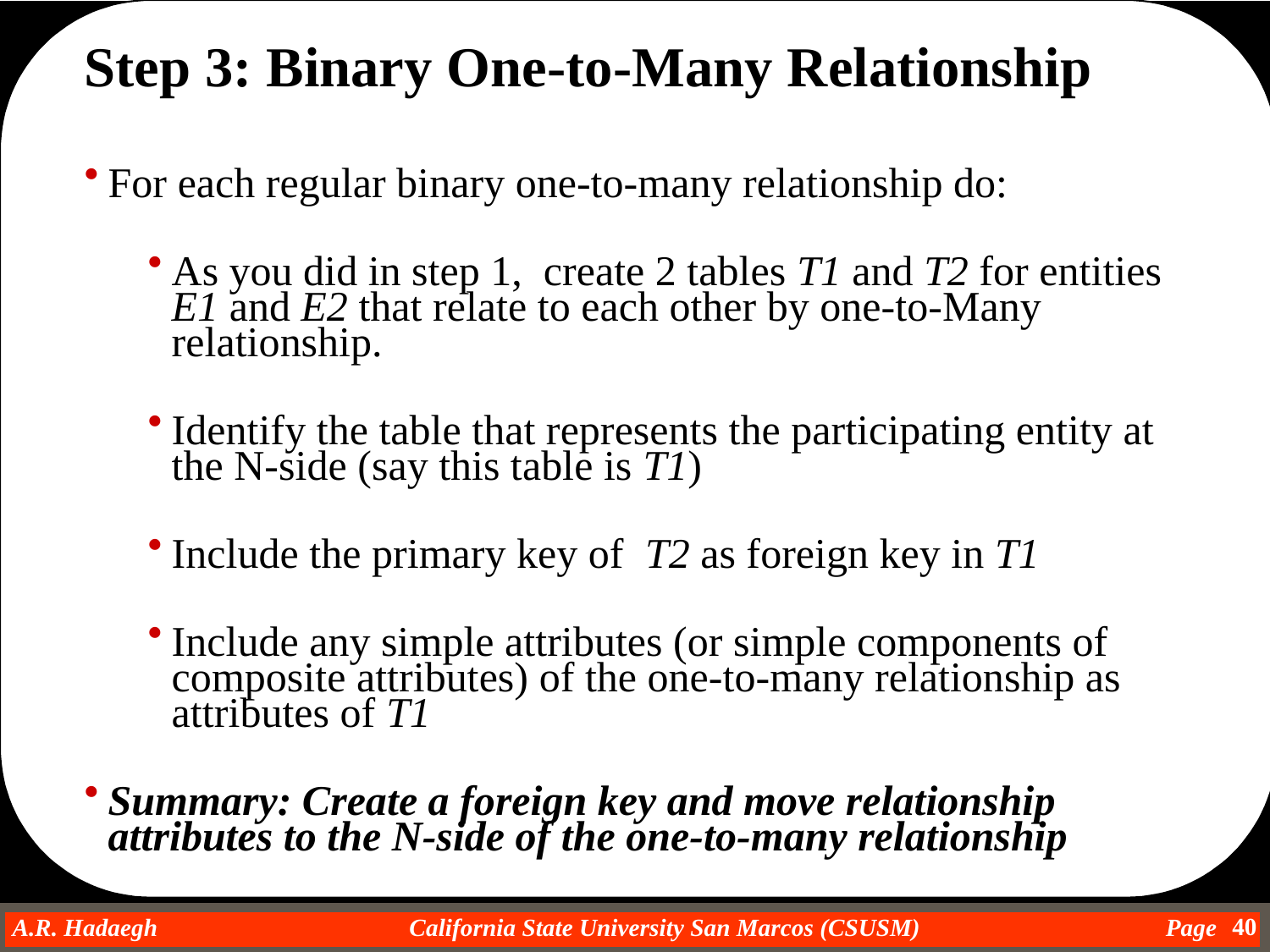

Step 3: Binary One-to-Many Relationship

For each regular binary one-to-many relationship do:

As you did in step 1,  create 2 tables T1 and T2 for entities E1 and E2 that relate to each other by one-to-Many relationship.

Identify the table that represents the participating entity at the N-side (say this table is T1)

Include the primary key of  T2 as foreign key in T1

Include any simple attributes (or simple components of composite attributes) of the one-to-many relationship as attributes of T1

Summary: Create a foreign key and move relationship attributes to the N-side of the one-to-many relationship
40